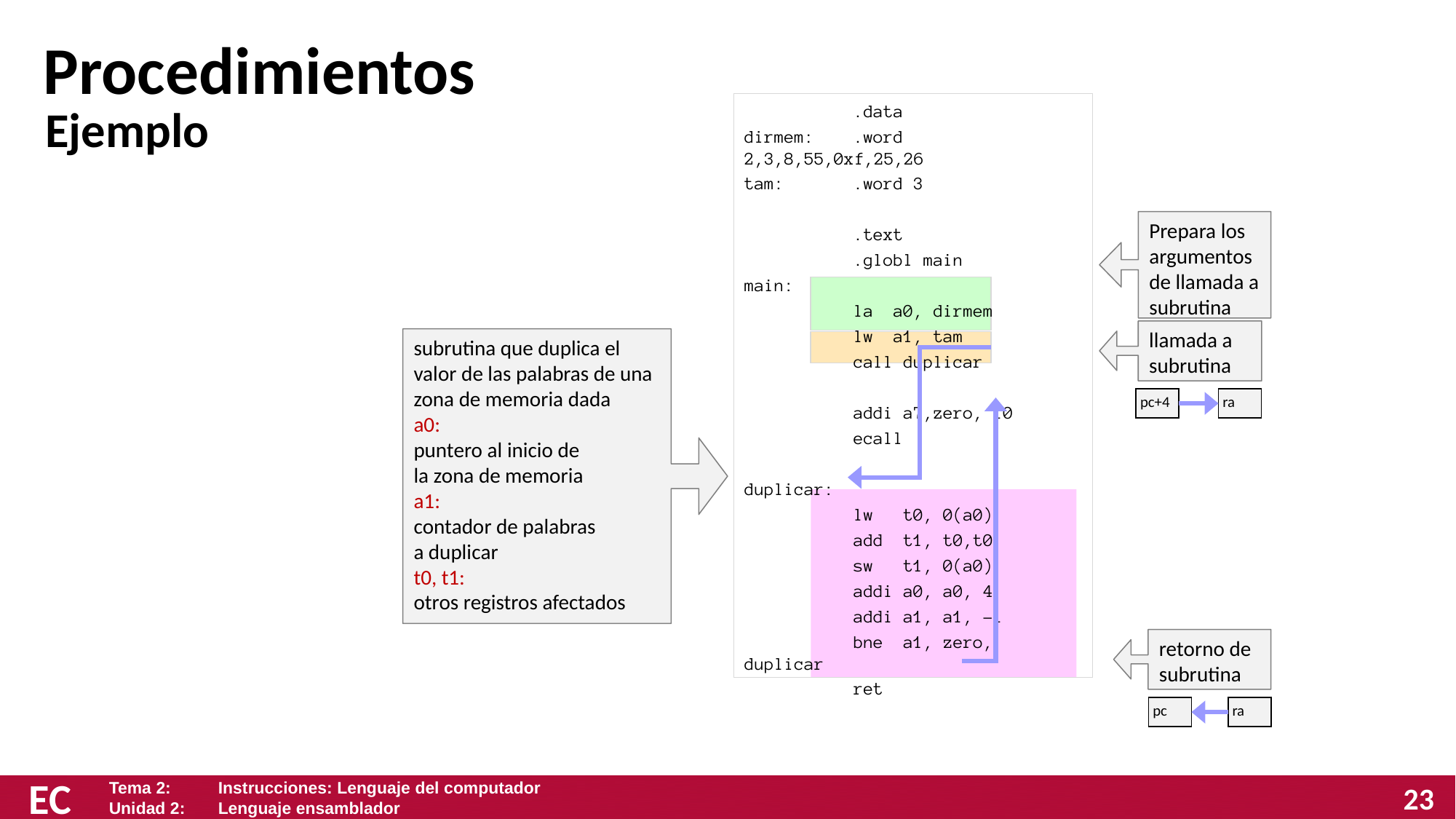

# Procedimientos
Ejemplo
	.data
dirmem:	.word 2,3,8,55,0xf,25,26
tam:	.word 3

	.text
	.globl main
main:
	la  a0, dirmem
	lw  a1, tam
	call duplicar

	addi a7,zero, 10
	ecall

duplicar:
	lw   t0, 0(a0)
	add  t1, t0,t0
	sw   t1, 0(a0)
	addi a0, a0, 4
	addi a1, a1, -1
	bne  a1, zero, duplicar
	ret
Prepara los argumentos de llamada a subrutina

llamada a subrutina
subrutina que duplica el valor de las palabras de una zona de memoria dada
a0:
puntero al inicio de
la zona de memoria
a1:
contador de palabras
a duplicar
t0, t1:
otros registros afectados

| pc+4 |
| --- |
| ra |
| --- |

retorno de subrutina

| pc |
| --- |
| ra |
| --- |